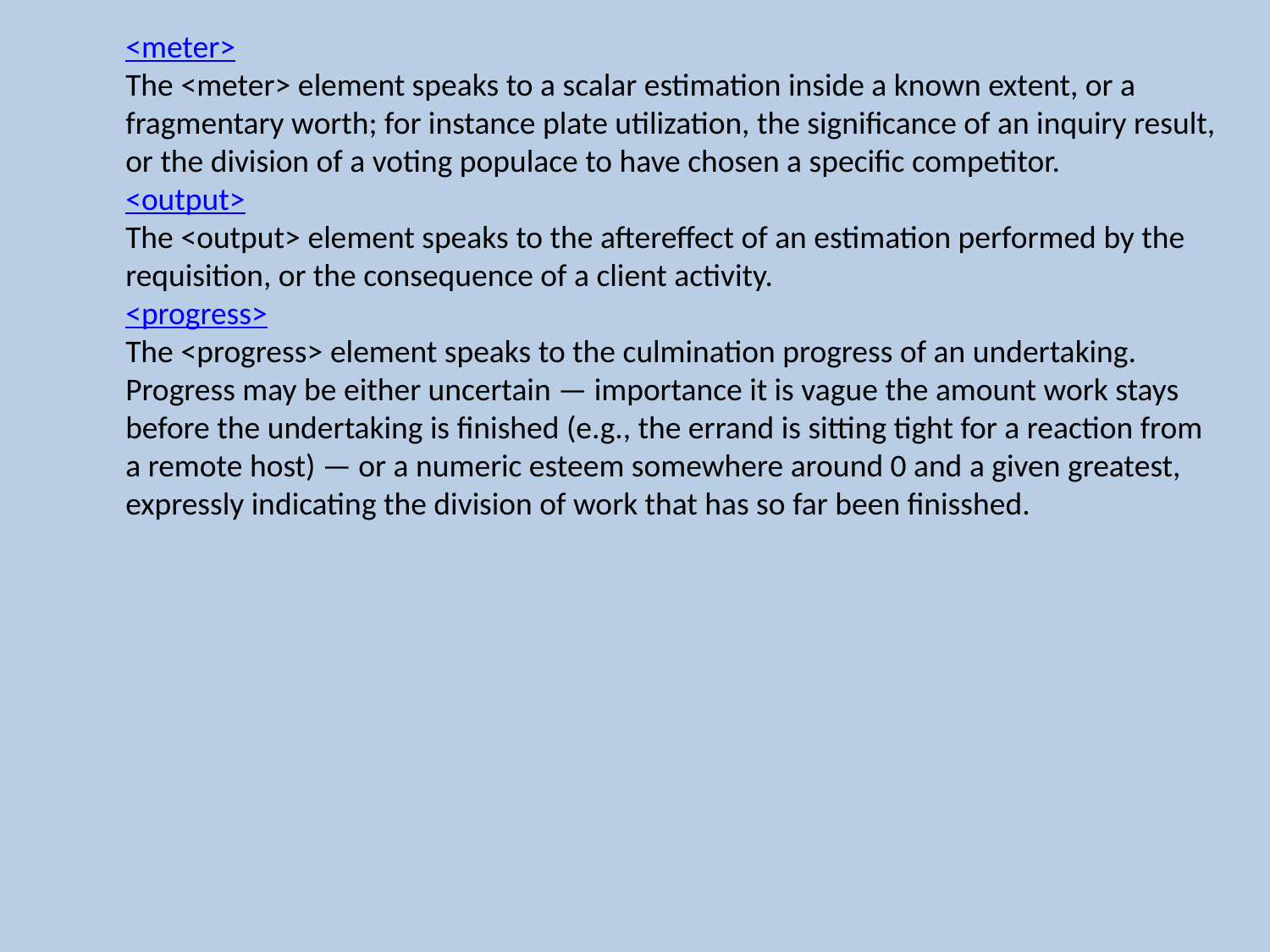

<meter>
The <meter> element speaks to a scalar estimation inside a known extent, or a fragmentary worth; for instance plate utilization, the significance of an inquiry result, or the division of a voting populace to have chosen a specific competitor.
<output>
The <output> element speaks to the aftereffect of an estimation performed by the requisition, or the consequence of a client activity.
<progress>
The <progress> element speaks to the culmination progress of an undertaking. Progress may be either uncertain — importance it is vague the amount work stays before the undertaking is finished (e.g., the errand is sitting tight for a reaction from a remote host) — or a numeric esteem somewhere around 0 and a given greatest, expressly indicating the division of work that has so far been finisshed.